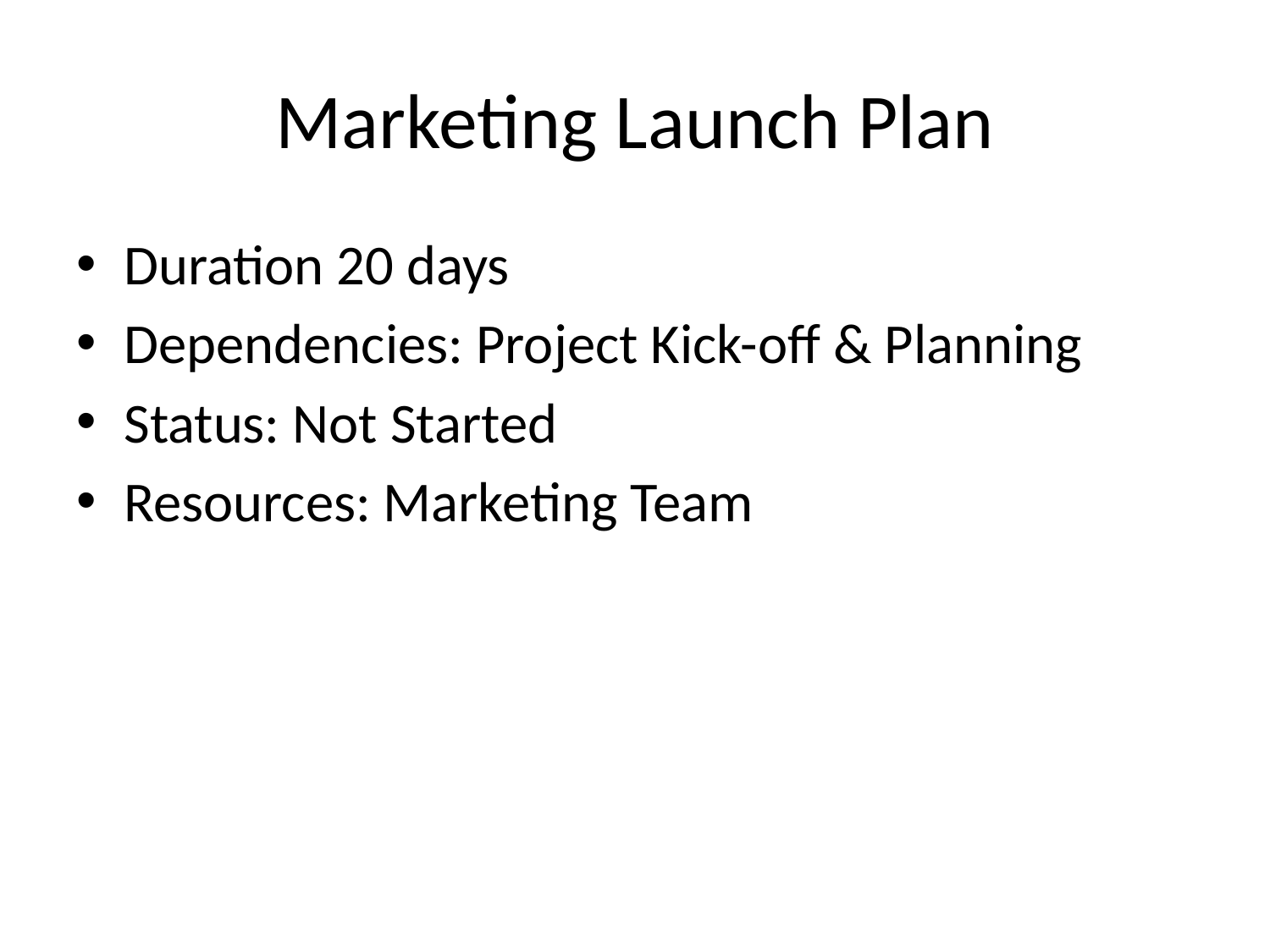

# Marketing Launch Plan
Duration 20 days
Dependencies: Project Kick-off & Planning
Status: Not Started
Resources: Marketing Team